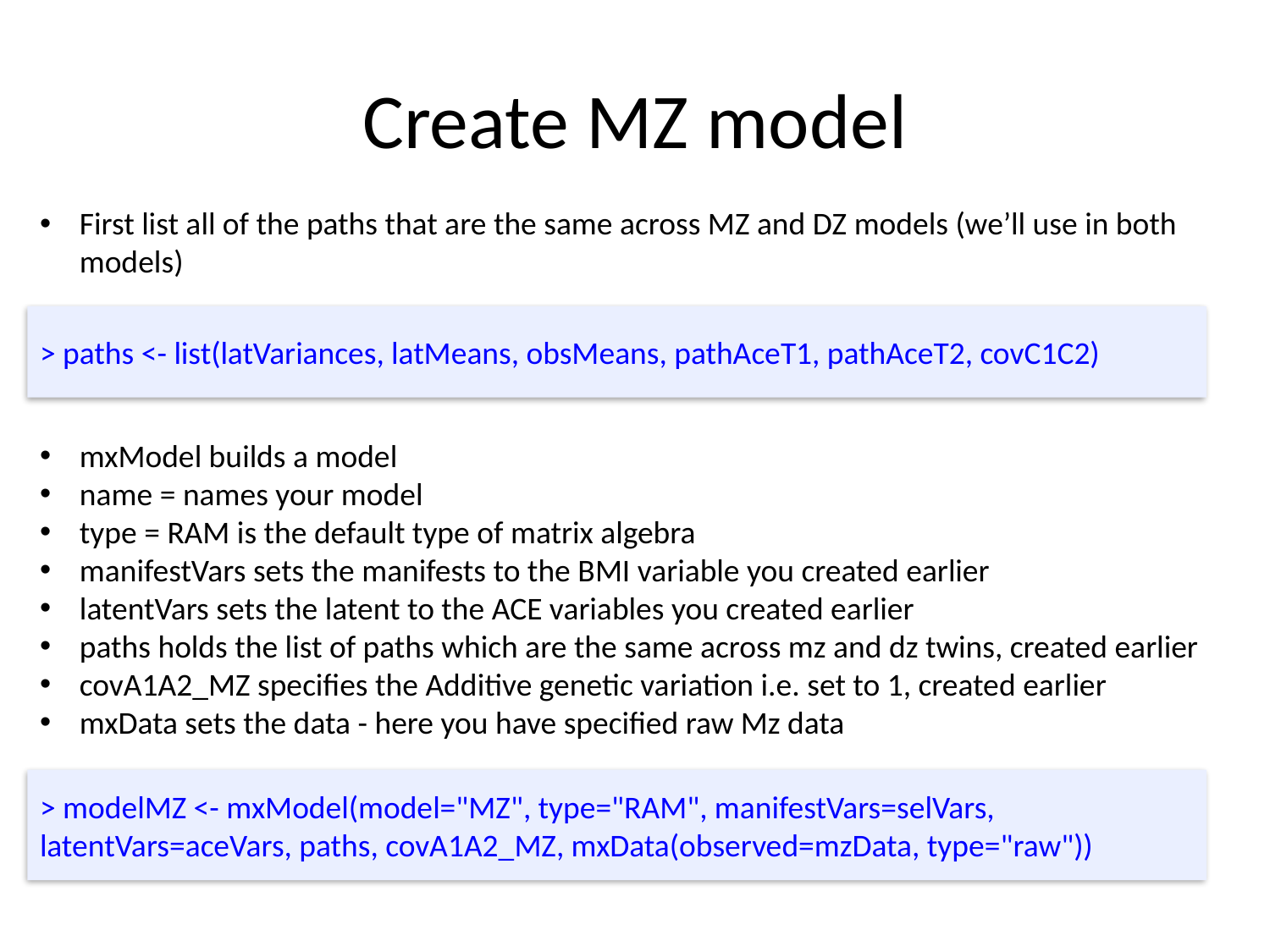

# Create MZ model
First list all of the paths that are the same across MZ and DZ models (we’ll use in both models)

> paths <- list(latVariances, latMeans, obsMeans, pathAceT1, pathAceT2, covC1C2)
mxModel builds a model
name = names your model
type = RAM is the default type of matrix algebra
manifestVars sets the manifests to the BMI variable you created earlier
latentVars sets the latent to the ACE variables you created earlier
paths holds the list of paths which are the same across mz and dz twins, created earlier
covA1A2_MZ specifies the Additive genetic variation i.e. set to 1, created earlier
mxData sets the data - here you have specified raw Mz data

> modelMZ <- mxModel(model="MZ", type="RAM", manifestVars=selVars, latentVars=aceVars, paths, covA1A2_MZ, mxData(observed=mzData, type="raw"))